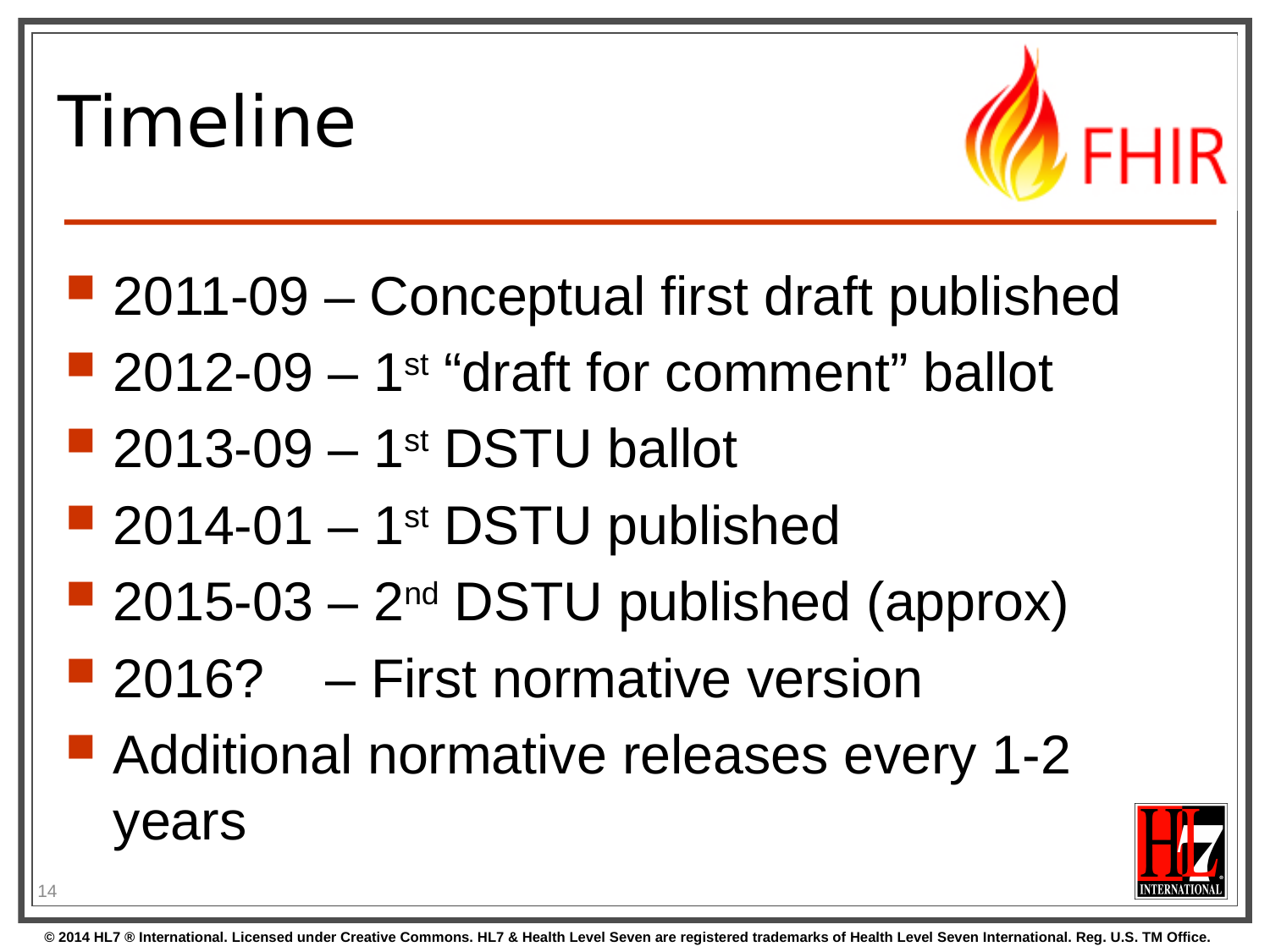

# Timeline
2011-09 – Conceptual first draft published
2012-09 – 1st “draft for comment” ballot
2013-09 – 1st DSTU ballot
2014-01 – 1st DSTU published
2015-03 – 2nd DSTU published (approx)
2016?    – First normative version
Additional normative releases every 1-2 years
14